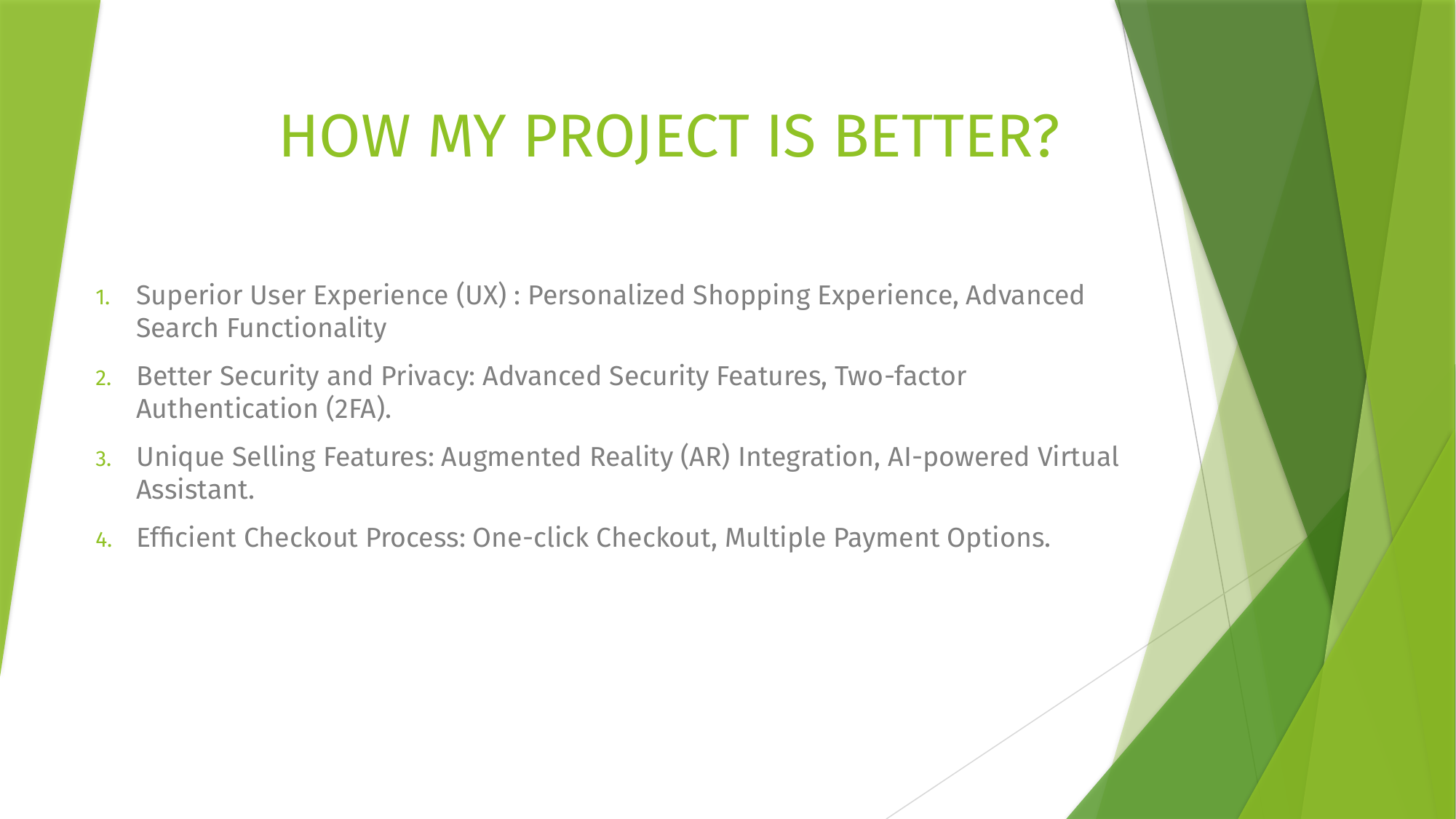

# HOW MY PROJECT IS BETTER?
Superior User Experience (UX) : Personalized Shopping Experience, Advanced Search Functionality
Better Security and Privacy: Advanced Security Features, Two-factor Authentication (2FA).
Unique Selling Features: Augmented Reality (AR) Integration, AI-powered Virtual Assistant.
Efficient Checkout Process: One-click Checkout, Multiple Payment Options.